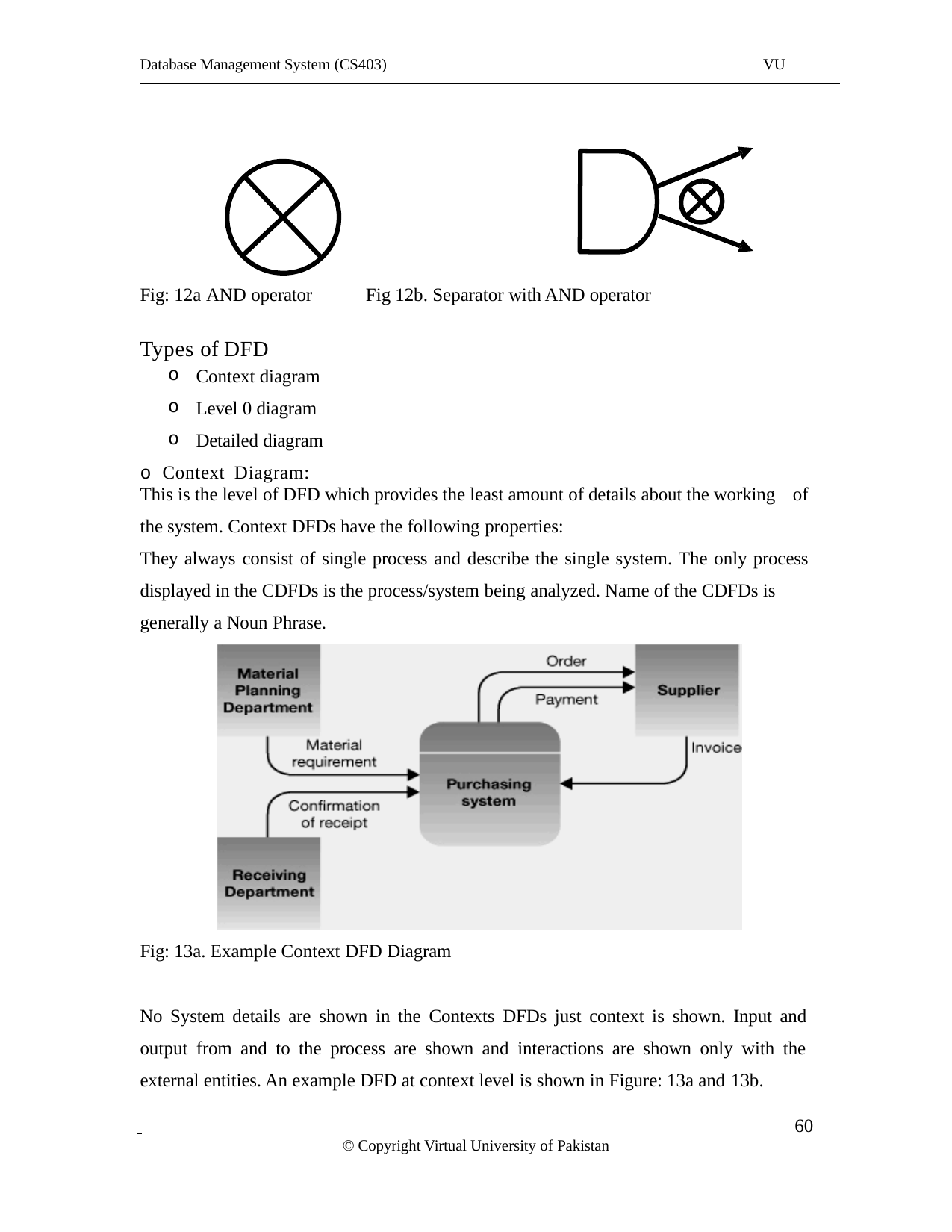

Database Management System (CS403)
VU

Fig: 12a AND operator	Fig 12b. Separator with AND operator

Types of DFD
Context diagram
Level 0 diagram
Detailed diagram
o Context Diagram:
This is the level of DFD which provides the least amount of details about the working   of
the system. Context DFDs have the following properties:
They always consist of single process and describe the single system. The only process
displayed in the CDFDs is the process/system being analyzed. Name of the CDFDs is  generally a Noun Phrase.

Fig: 13a. Example Context DFD Diagram

No System details are shown in the Contexts DFDs just context is shown. Input and  output from and to the process are shown and interactions are shown only with the  external entities. An example DFD at context level is shown in Figure: 13a and 13b.
 	 60
© Copyright Virtual University of Pakistan